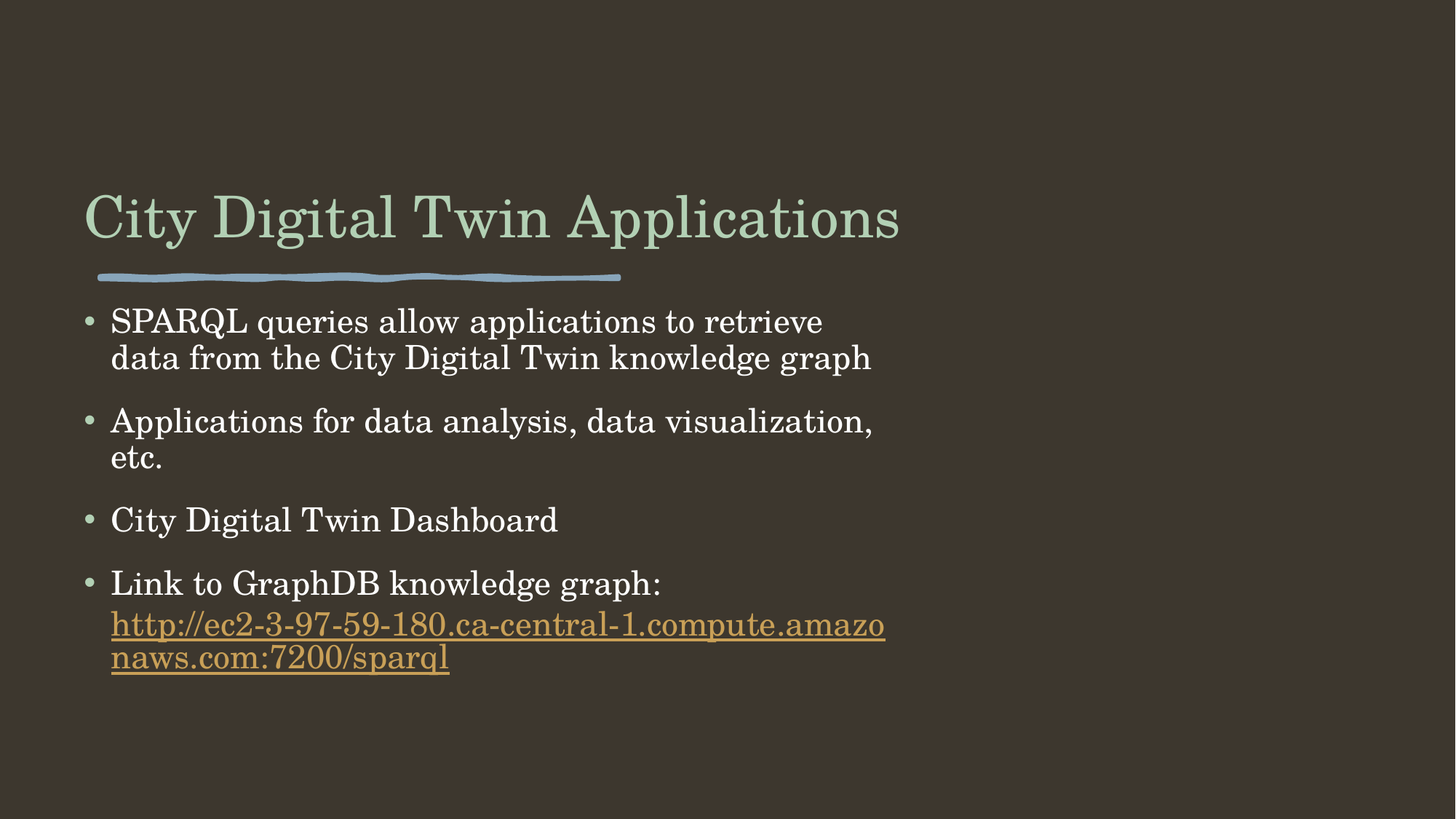

# City Digital Twin Applications

SPARQL queries allow applications to retrieve data from the City Digital Twin knowledge graph
Applications for data analysis, data visualization, etc.
City Digital Twin Dashboard
Link to GraphDB knowledge graph: http://ec2-3-97-59-180.ca-central-1.compute.amazonaws.com:7200/sparql
9